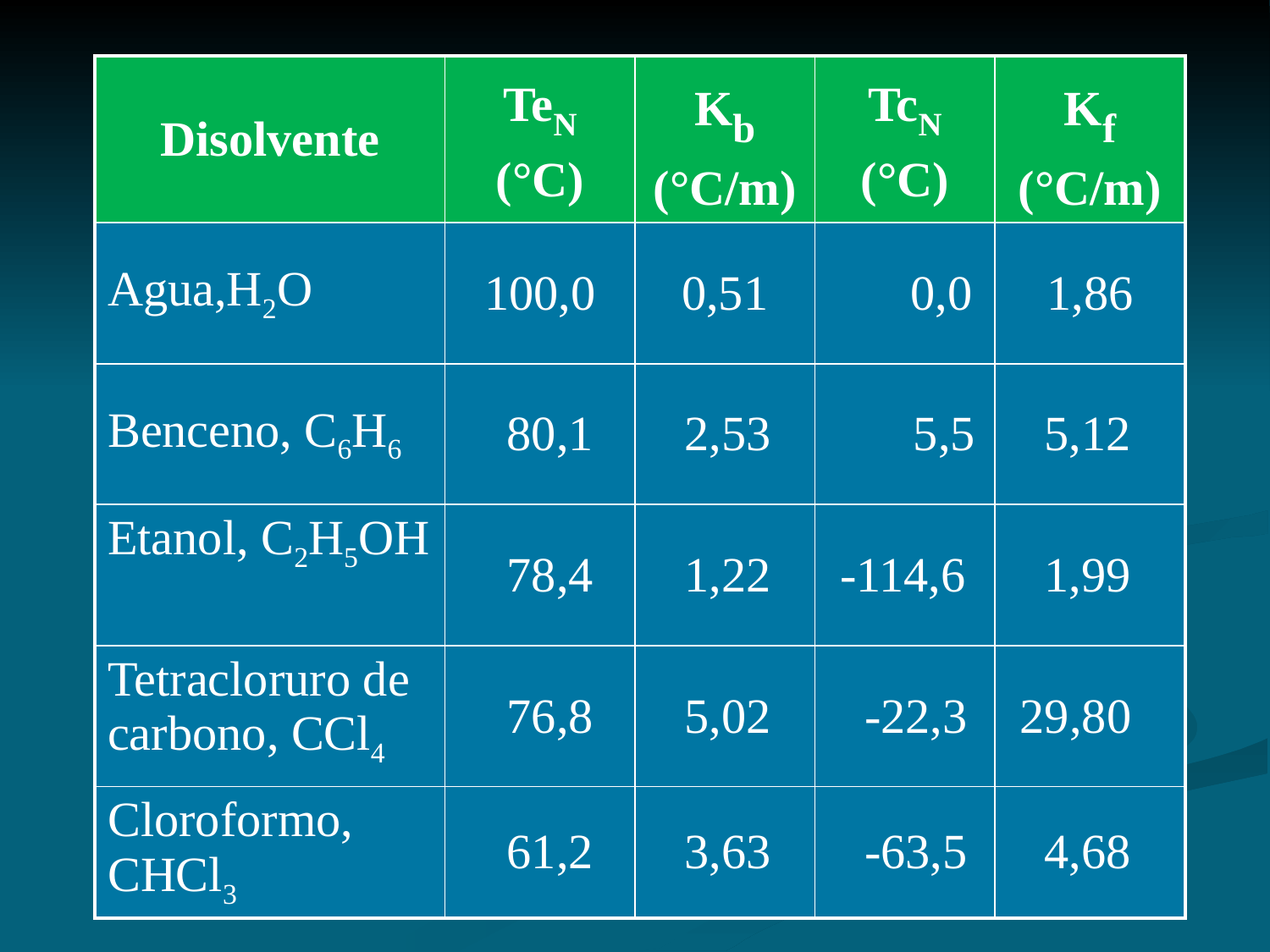

| Disolvente | TeN (°C) | Kb (°C/m) | TcN (°C) | Kf (°C/m) |
| --- | --- | --- | --- | --- |
| Agua,H2O | 100,0 | 0,51 | 0,0 | 1,86 |
| Benceno, C6H6 | 80,1 | 2,53 | 5,5 | 5,12 |
| Etanol, C2H5OH | 78,4 | 1,22 | -114,6 | 1,99 |
| Tetracloruro de carbono, CCl4 | 76,8 | 5,02 | -22,3 | 29,80 |
| Cloroformo, CHCl3 | 61,2 | 3,63 | -63,5 | 4,68 |